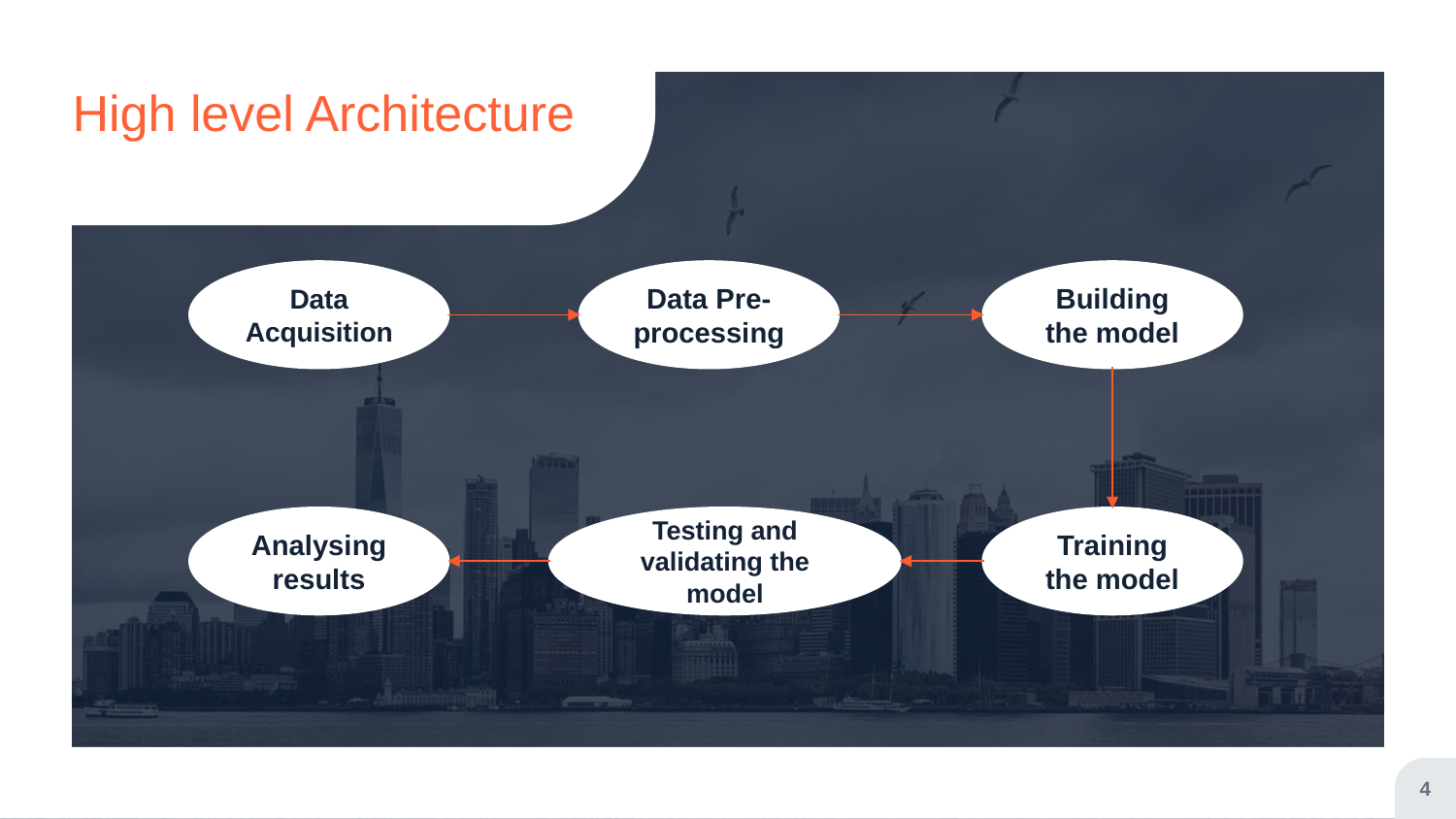

# High level Architecture
Data Acquisition
Data Pre-processing
Building the model
Analysing results
Testing and validating the model
Training the model
4